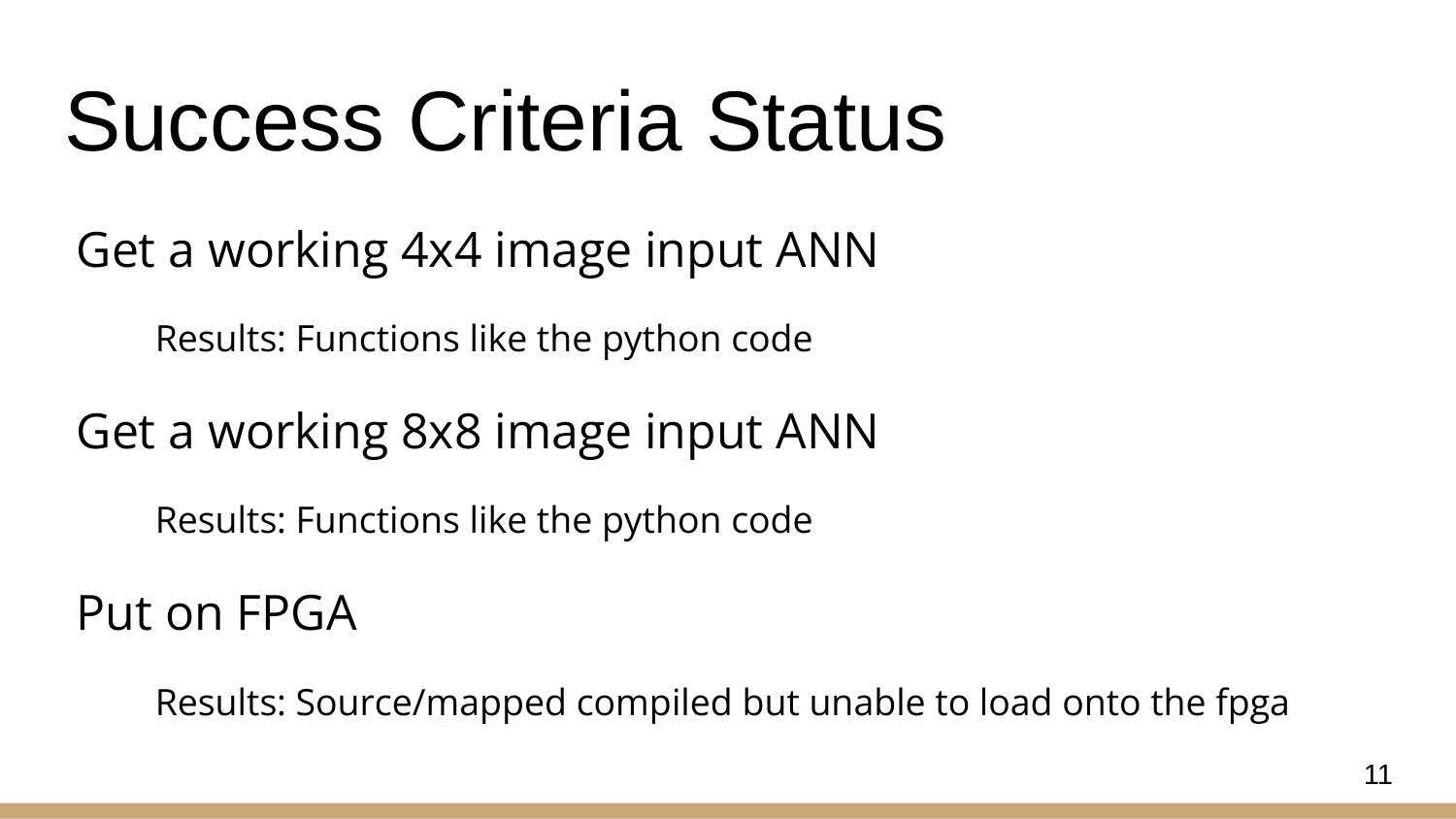

# Success Criteria Status
Get a working 4x4 image input ANN
Results: Functions like the python code
Get a working 8x8 image input ANN
Results: Functions like the python code
Put on FPGA
Results: Source/mapped compiled but unable to load onto the fpga
11